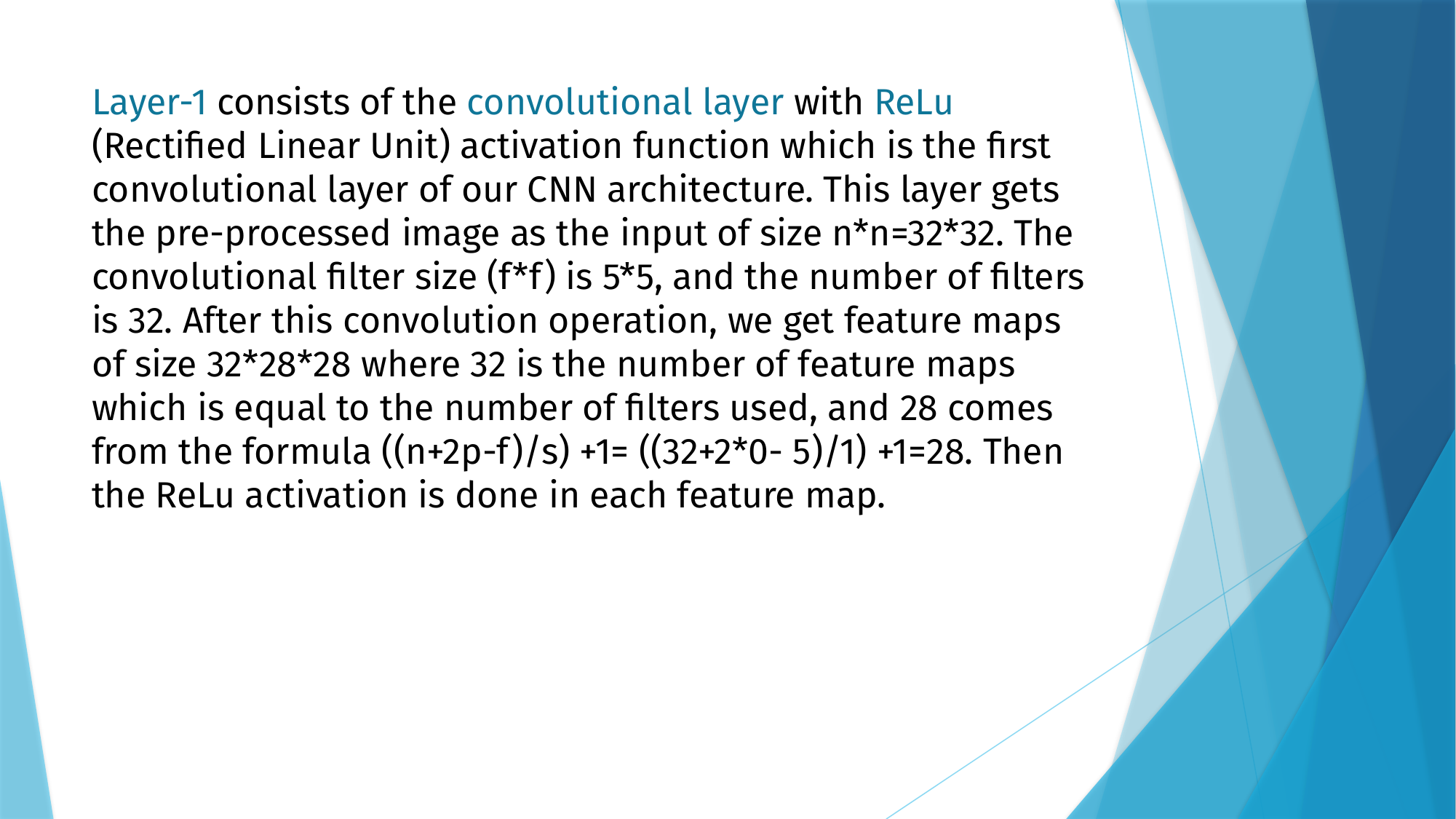

# Layer-1 consists of the convolutional layer with ReLu (Rectified Linear Unit) activation function which is the first convolutional layer of our CNN architecture. This layer gets the pre-processed image as the input of size n*n=32*32. The convolutional filter size (f*f) is 5*5, and the number of filters is 32. After this convolution operation, we get feature maps of size 32*28*28 where 32 is the number of feature maps which is equal to the number of filters used, and 28 comes from the formula ((n+2p-f)/s) +1= ((32+2*0- 5)/1) +1=28. Then the ReLu activation is done in each feature map.